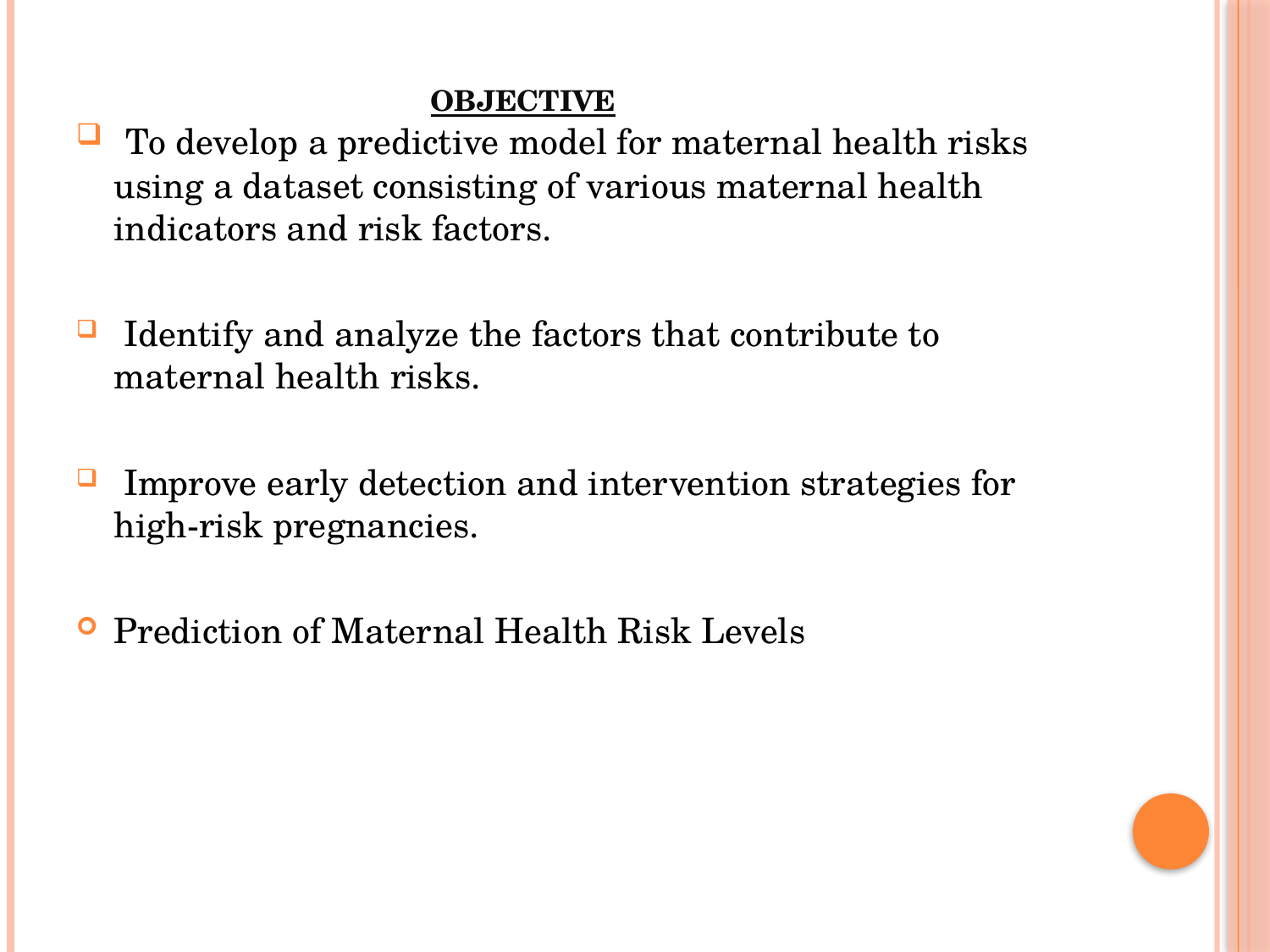

# Objective
 To develop a predictive model for maternal health risks using a dataset consisting of various maternal health indicators and risk factors.

 Identify and analyze the factors that contribute to maternal health risks.

 Improve early detection and intervention strategies for high-risk pregnancies.

Prediction of Maternal Health Risk Levels